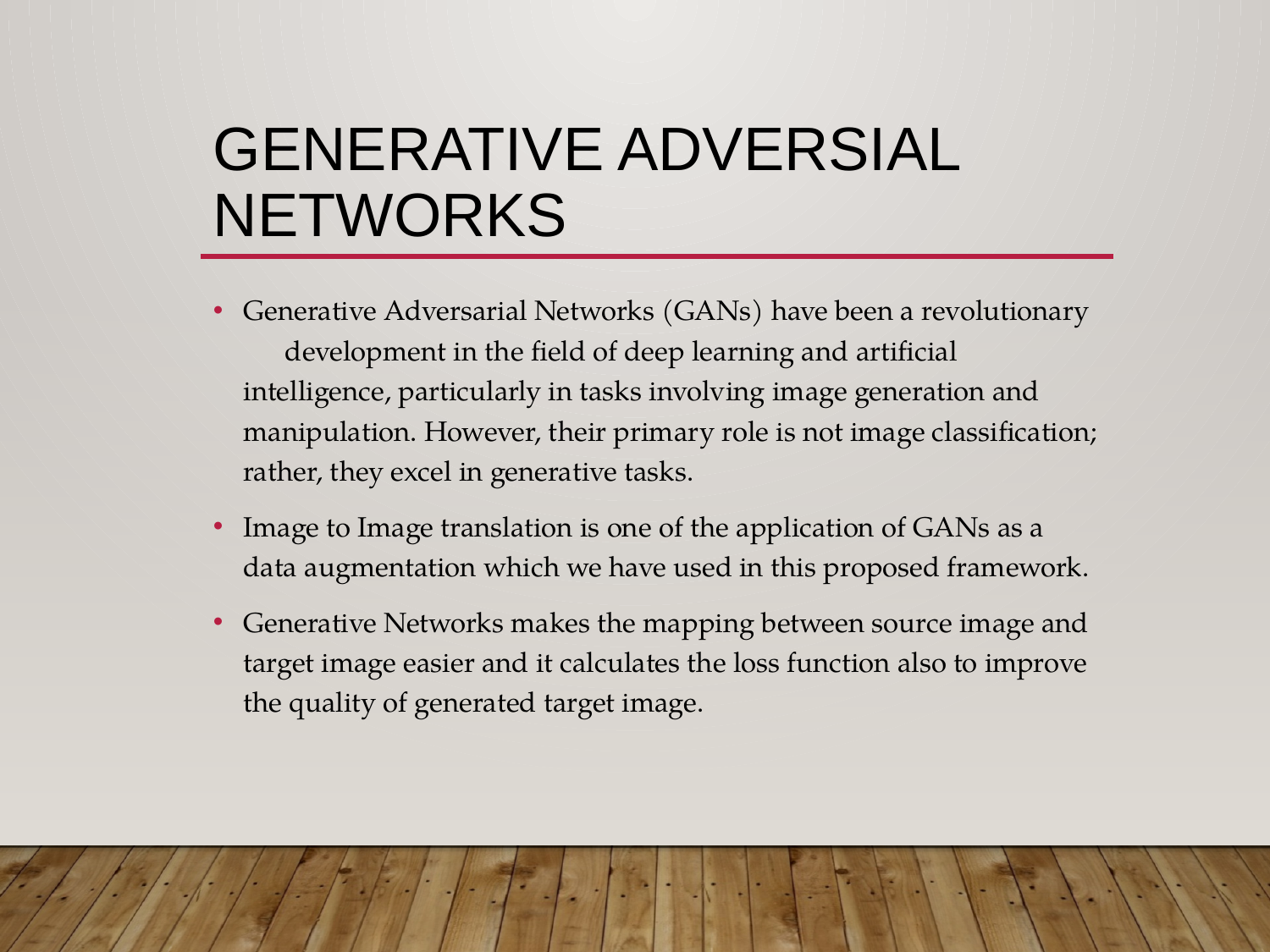

# GENERATIVE ADVERSIAL NETWORKS
Generative Adversarial Networks (GANs) have been a revolutionary        development in the field of deep learning and artificial intelligence, particularly in tasks involving image generation and manipulation. However, their primary role is not image classification; rather, they excel in generative tasks.
Image to Image translation is one of the application of GANs as a data augmentation which we have used in this proposed framework.
Generative Networks makes the mapping between source image and target image easier and it calculates the loss function also to improve the quality of generated target image.